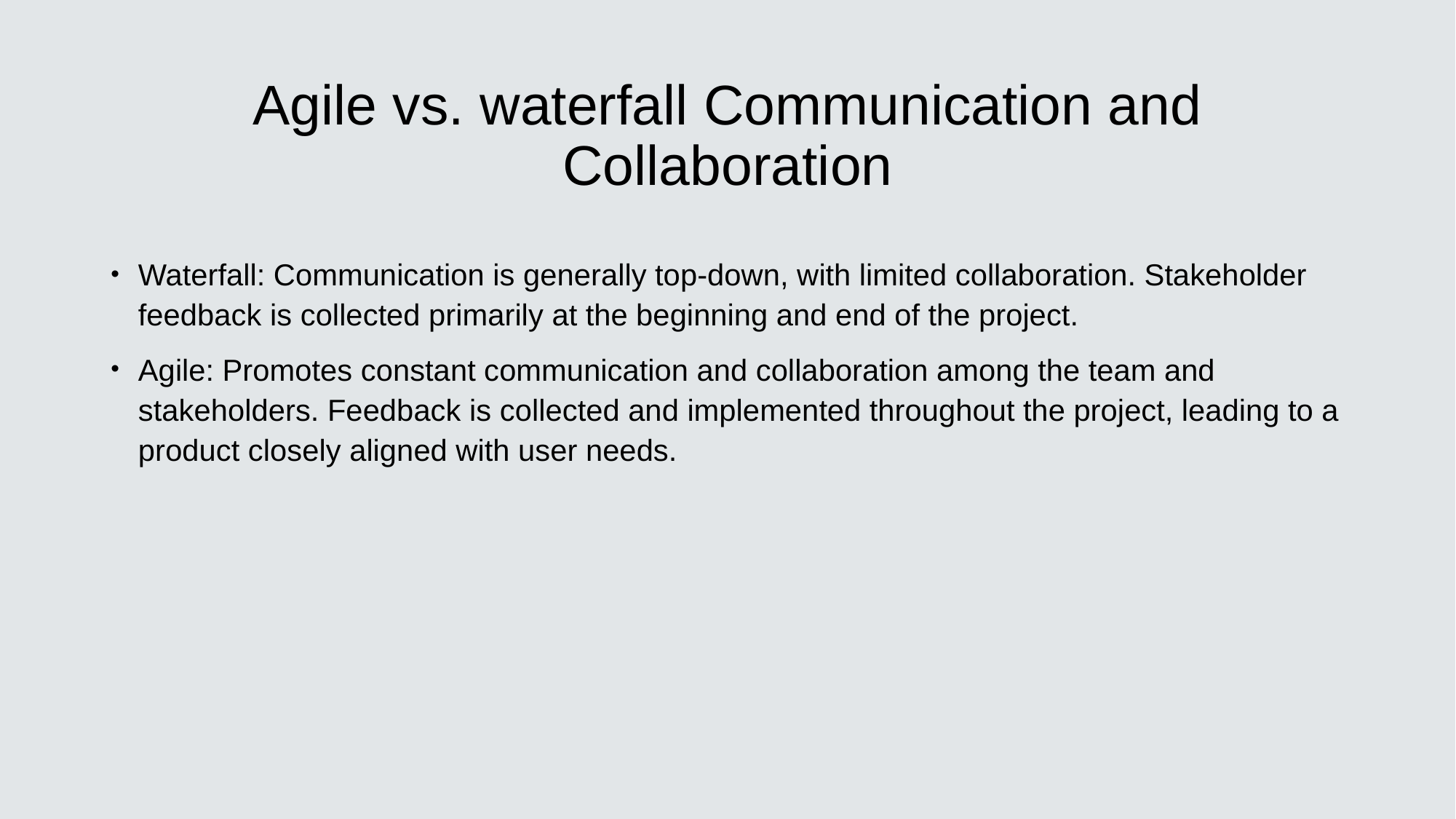

# Agile vs. waterfall Communication and Collaboration
Waterfall: Communication is generally top-down, with limited collaboration. Stakeholder feedback is collected primarily at the beginning and end of the project.
Agile: Promotes constant communication and collaboration among the team and stakeholders. Feedback is collected and implemented throughout the project, leading to a product closely aligned with user needs.